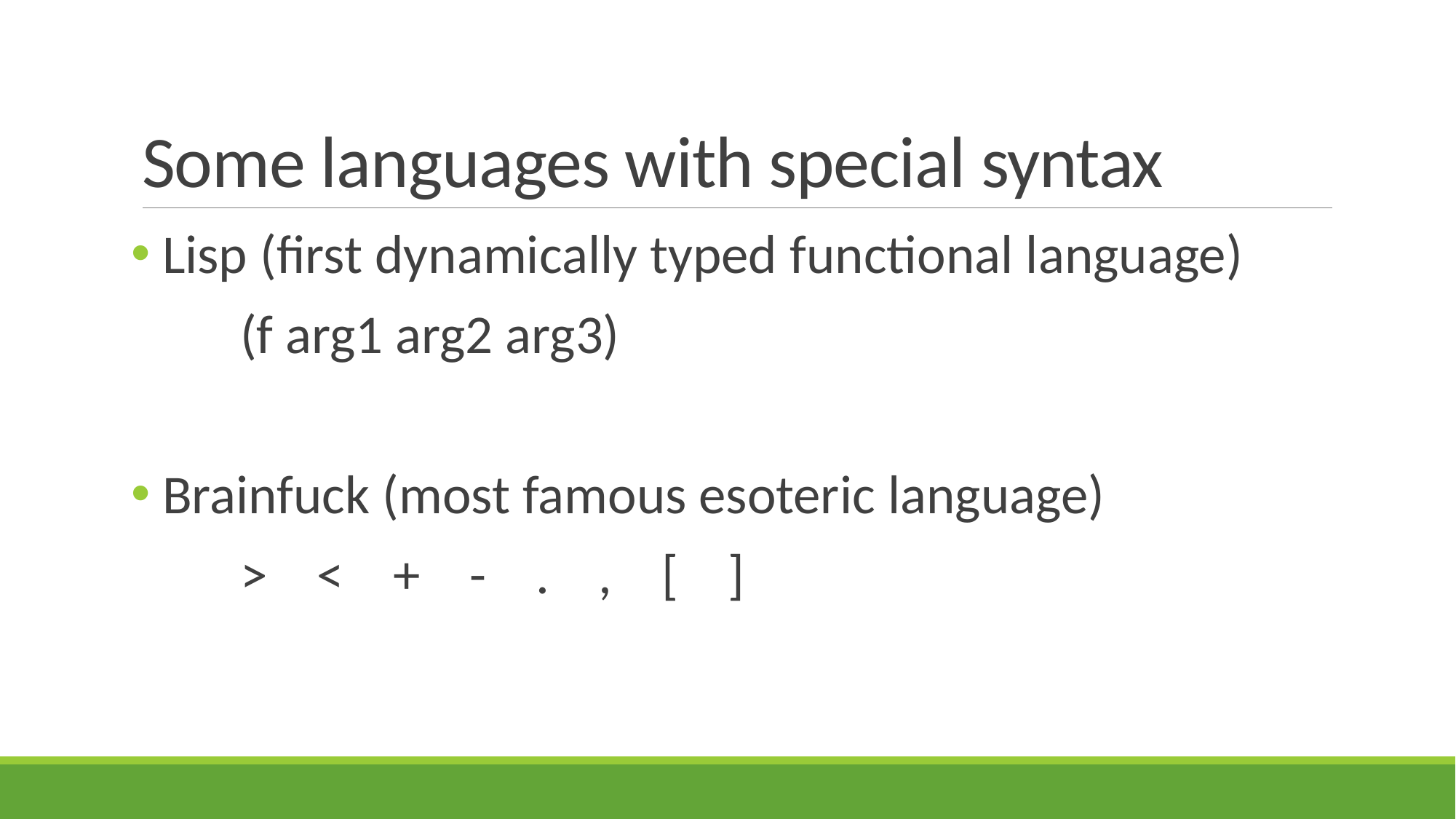

# Some languages with special syntax
 Lisp (first dynamically typed functional language)
	(f arg1 arg2 arg3)

 Brainfuck (most famous esoteric language)
	>    <    +    -    .    ,    [    ]